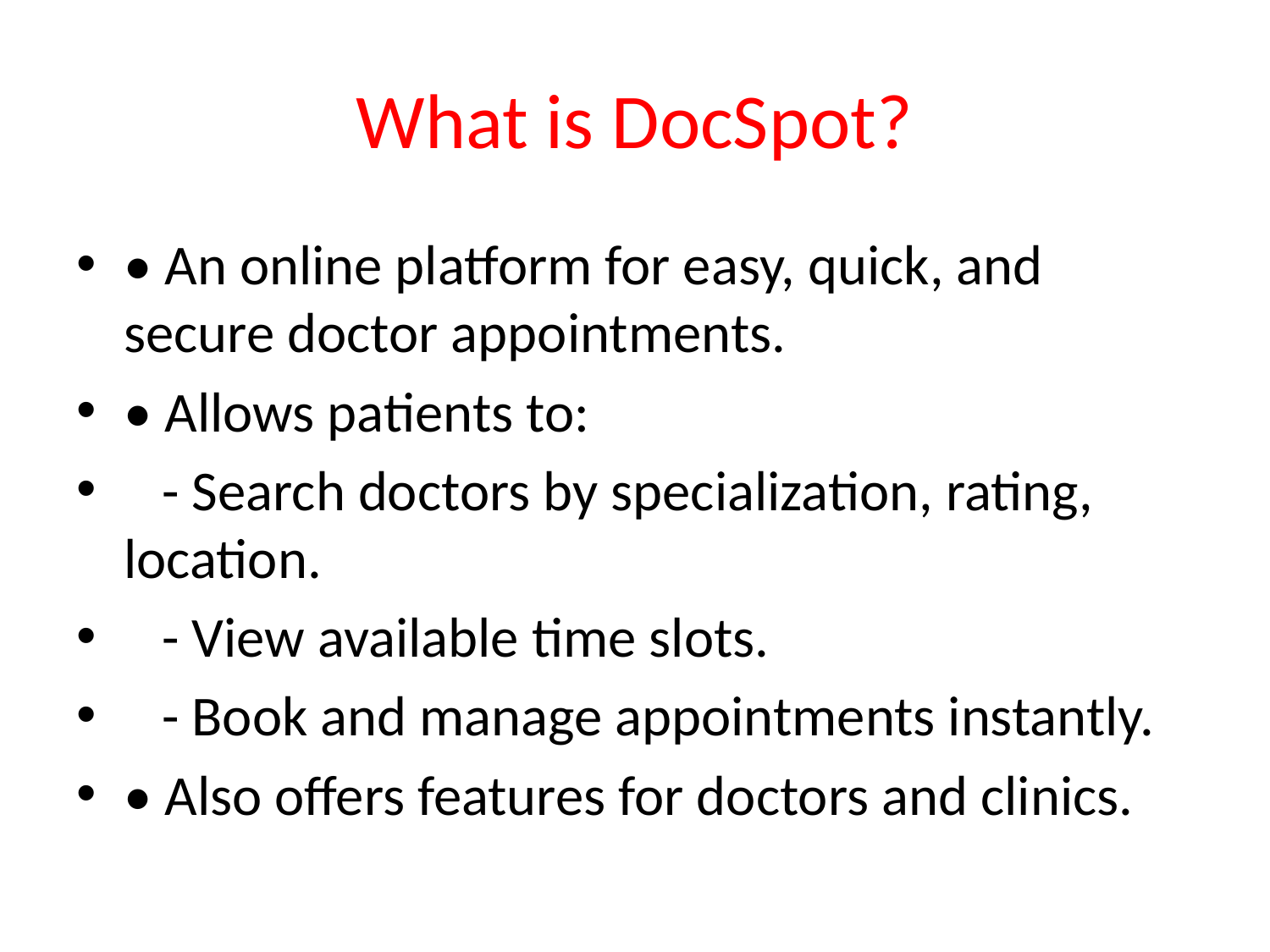

# What is DocSpot?
• An online platform for easy, quick, and secure doctor appointments.
• Allows patients to:
   - Search doctors by specialization, rating, location.
   - View available time slots.
   - Book and manage appointments instantly.
• Also offers features for doctors and clinics.